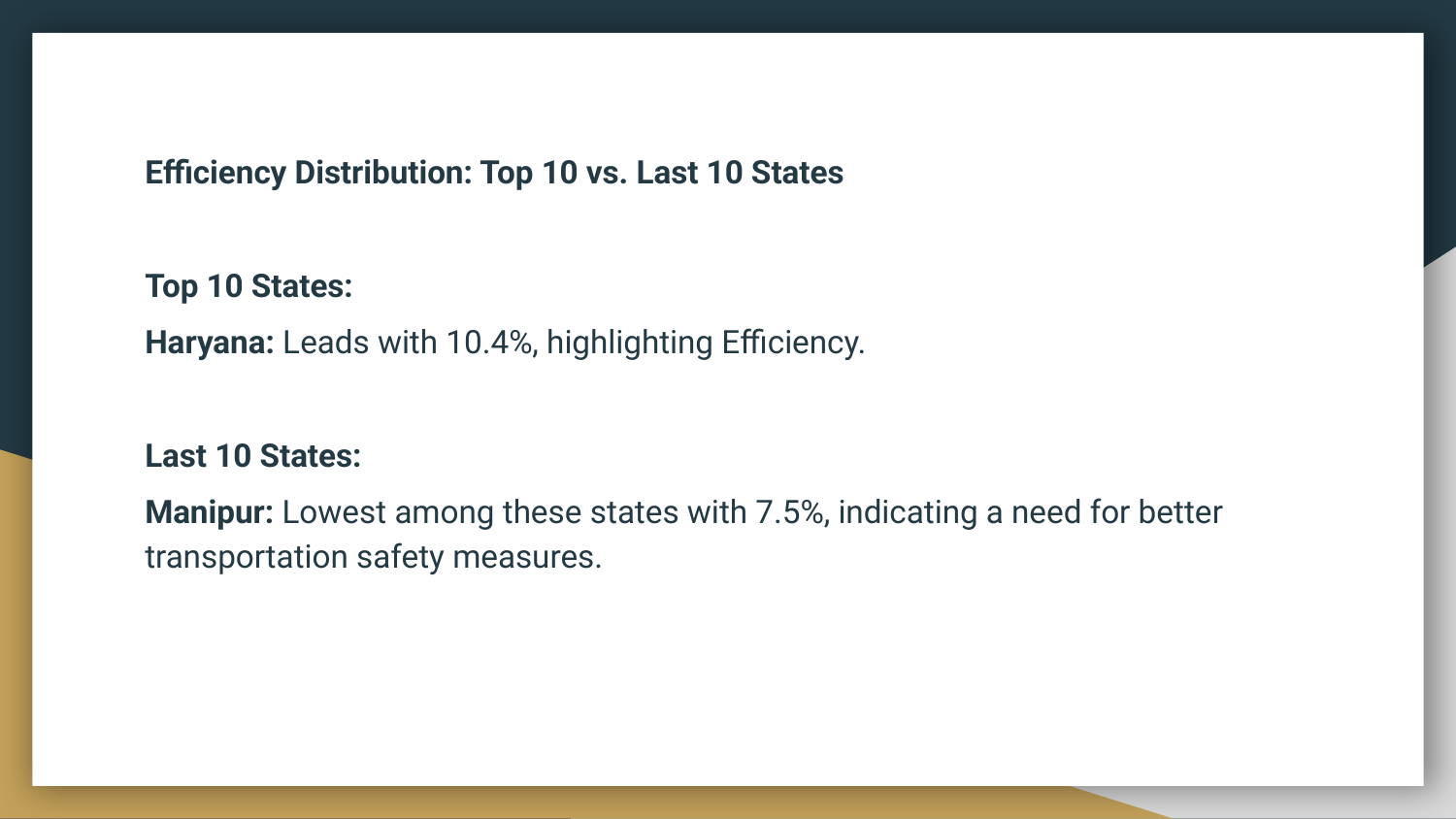

Efficiency Distribution: Top 10 vs. Last 10 States

Top 10 States:
Haryana: Leads with 10.4%, highlighting Efficiency.

Last 10 States:
Manipur: Lowest among these states with 7.5%, indicating a need for better transportation safety measures.